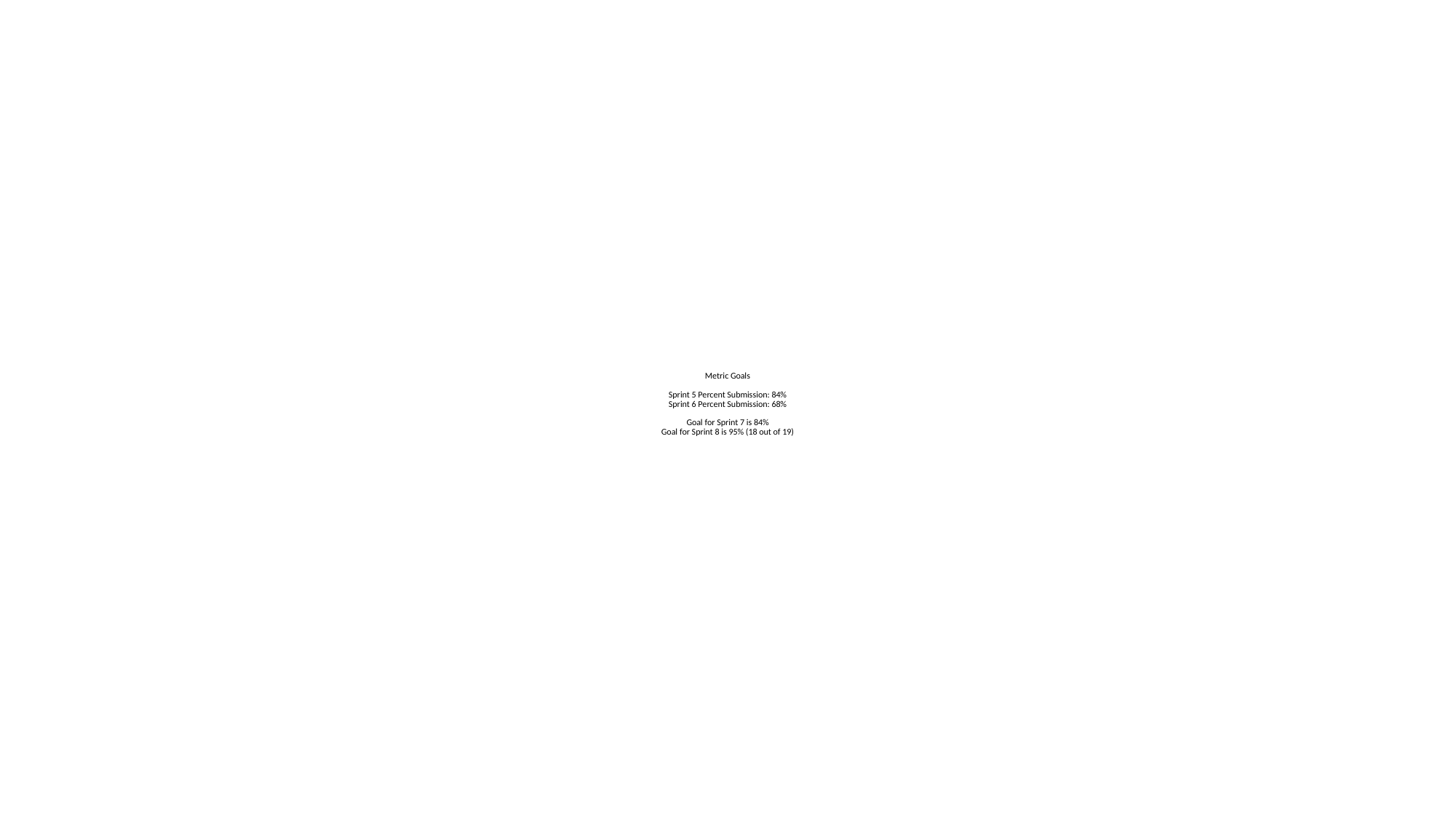

# Metric Goals Sprint 5 Percent Submission: 84% Sprint 6 Percent Submission: 68% Goal for Sprint 7 is 84% Goal for Sprint 8 is 95% (18 out of 19)